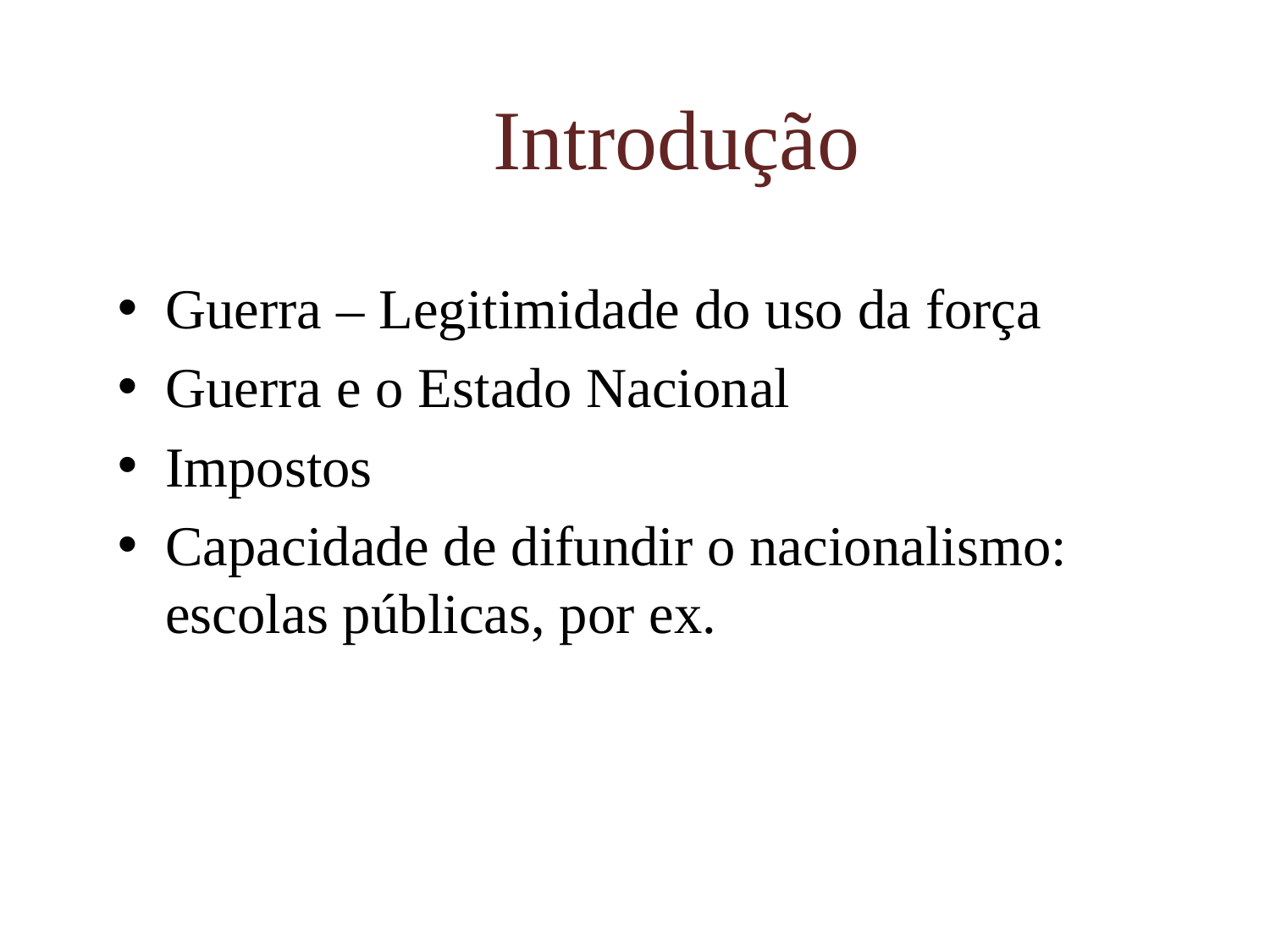

# Introdução
Guerra – Legitimidade do uso da força
Guerra e o Estado Nacional
Impostos
Capacidade de difundir o nacionalismo: escolas públicas, por ex.